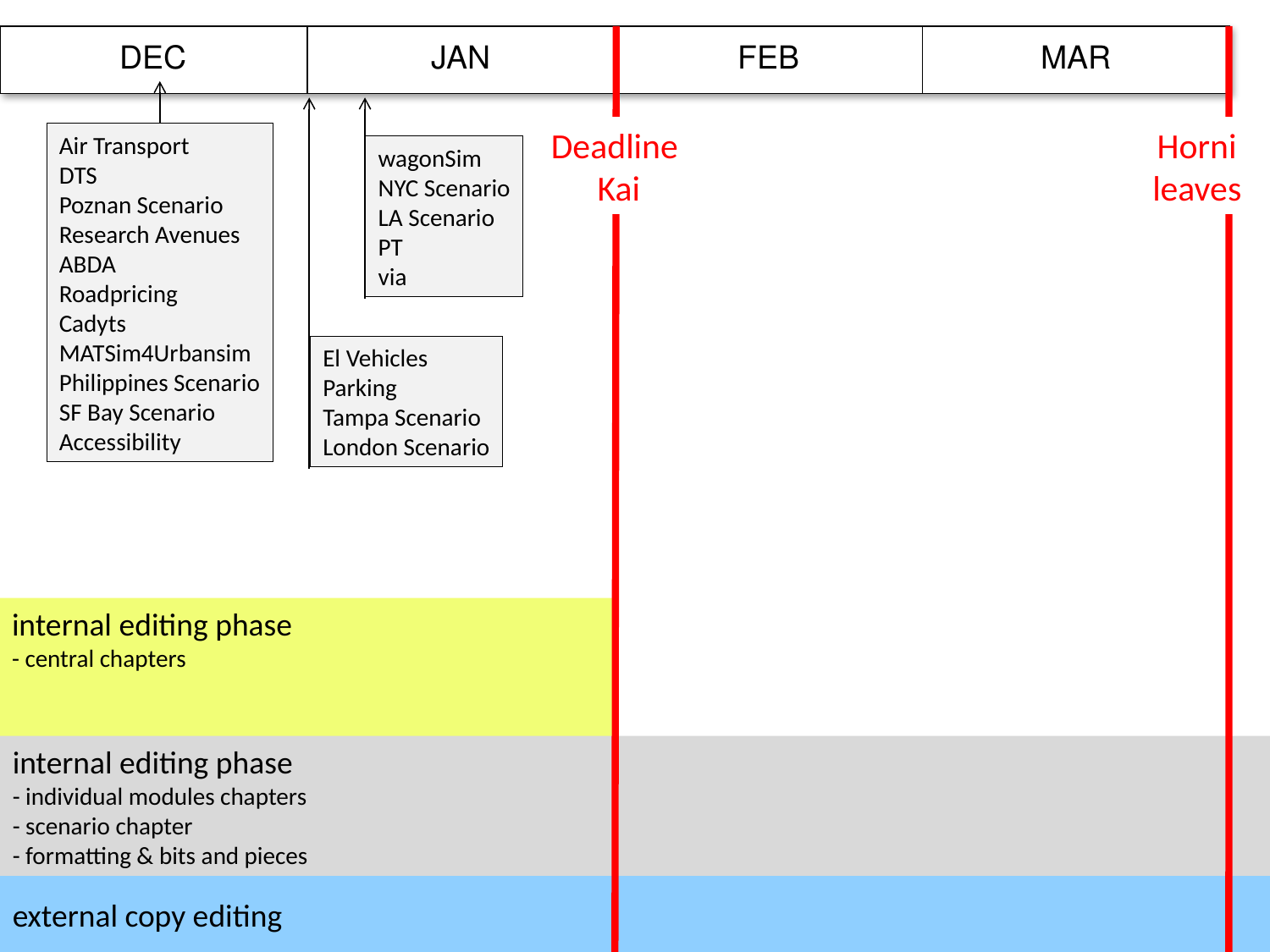

| DEC | JAN | FEB | MAR |
| --- | --- | --- | --- |
Deadline
Kai
Horni
leaves
Air Transport
DTS
Poznan Scenario
Research Avenues
ABDA
Roadpricing
Cadyts
MATSim4Urbansim
Philippines Scenario
SF Bay Scenario
Accessibility
wagonSim
NYC Scenario
LA Scenario
PT
via
El Vehicles
Parking
Tampa Scenario
London Scenario
internal editing phase
- central chapters
internal editing phase
- individual modules chapters
- scenario chapter
- formatting & bits and pieces
external copy editing